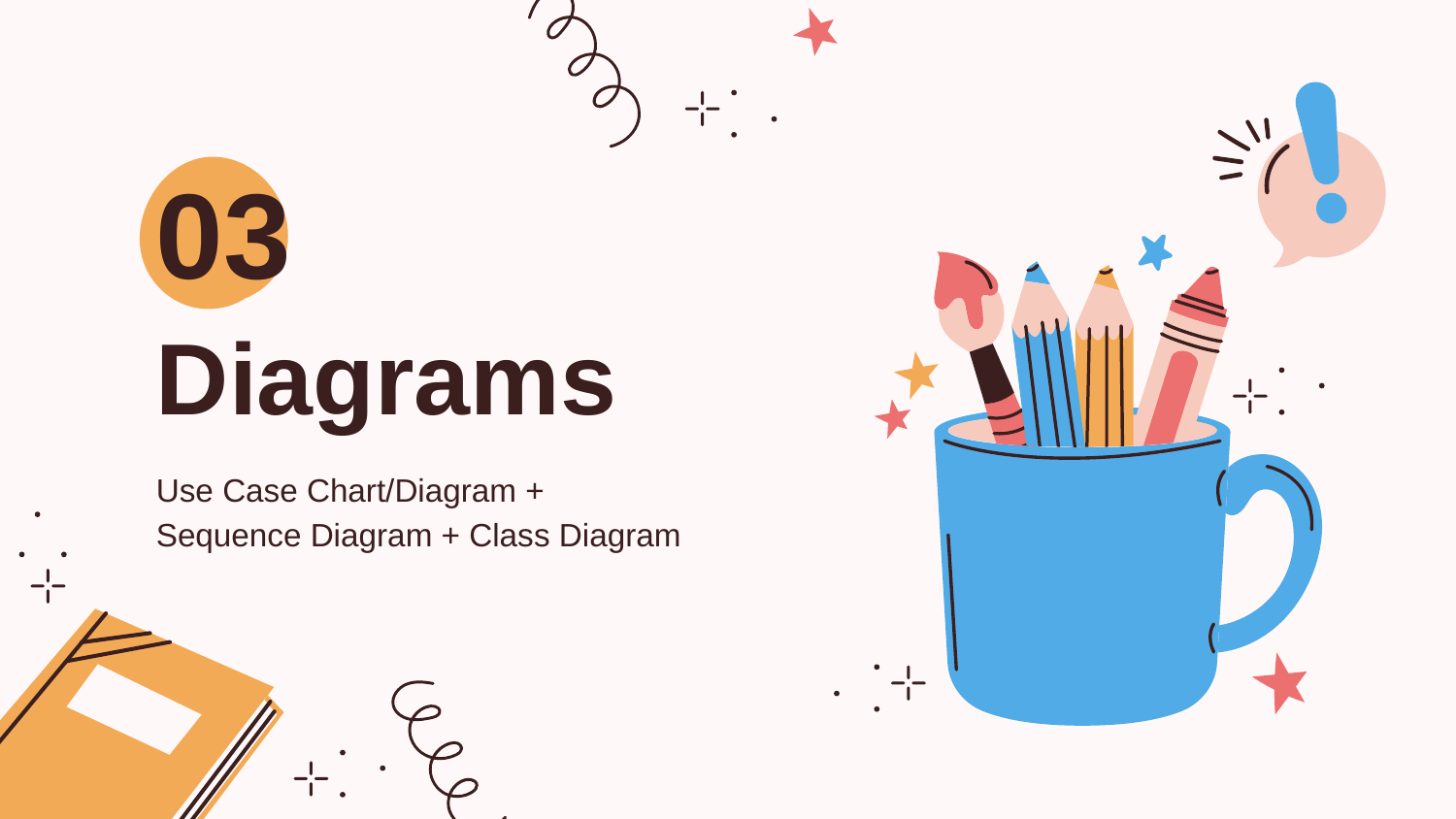

03
# Diagrams
Use Case Chart/Diagram + Sequence Diagram + Class Diagram